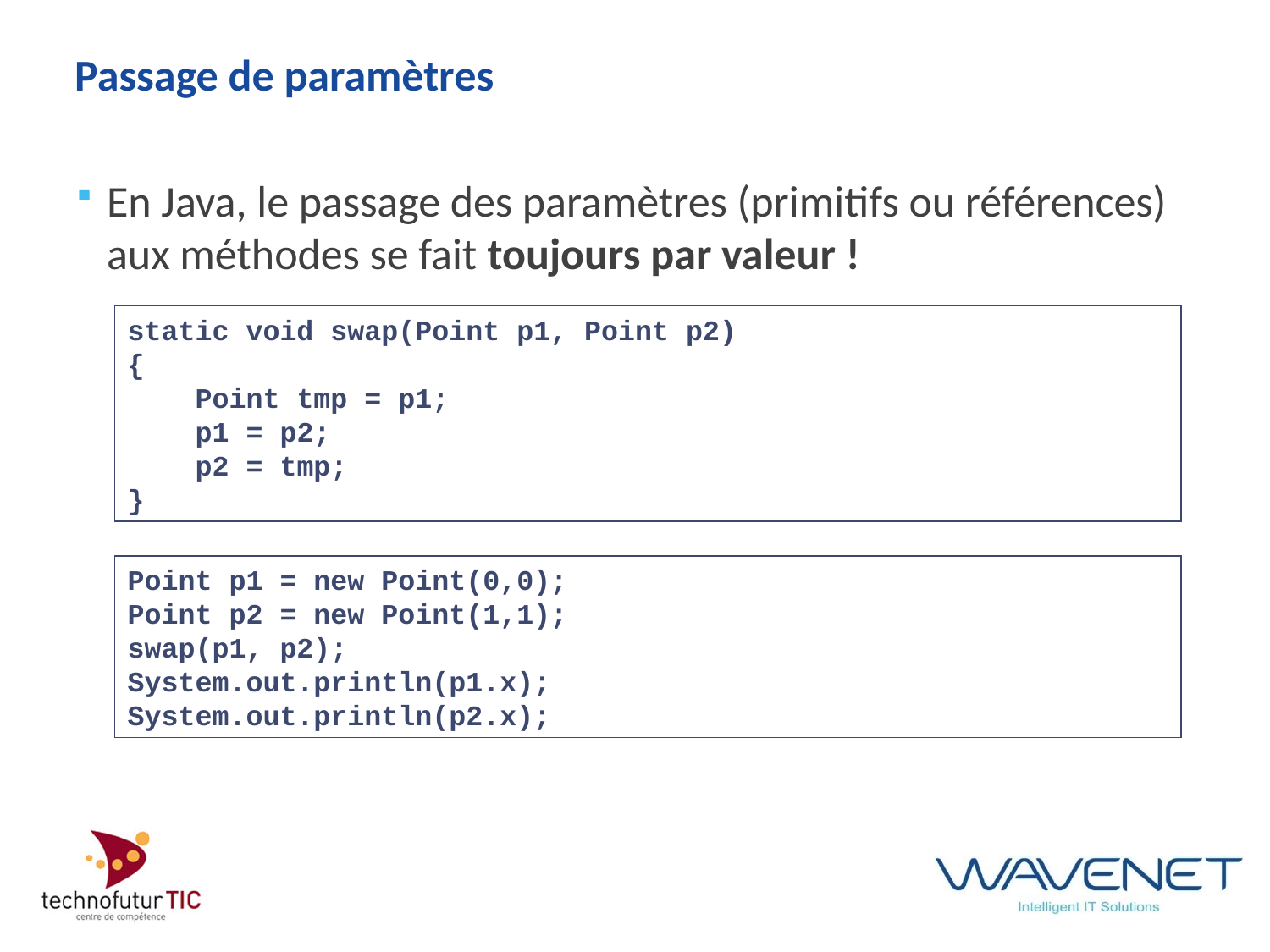

# Passage de paramètres
En Java, le passage des paramètres (primitifs ou références) aux méthodes se fait toujours par valeur !
static void swap(Point p1, Point p2)
{
    Point tmp = p1;
    p1 = p2;
    p2 = tmp;
}
Point p1 = new Point(0,0);
Point p2 = new Point(1,1);
swap(p1, p2);
System.out.println(p1.x);
System.out.println(p2.x);